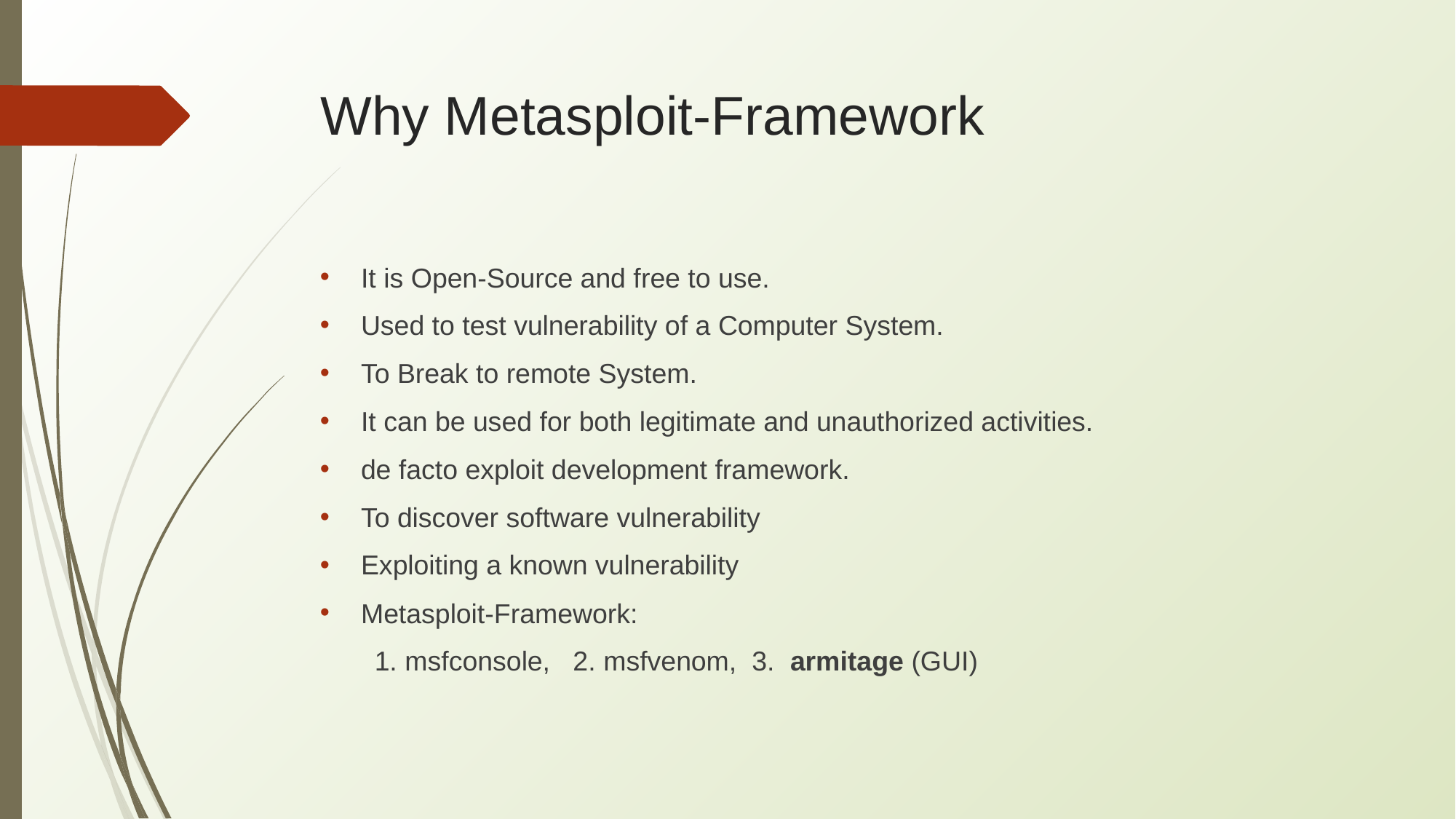

# Why Metasploit-Framework
It is Open-Source and free to use.
Used to test vulnerability of a Computer System.
To Break to remote System.
It can be used for both legitimate and unauthorized activities.
de facto exploit development framework.
To discover software vulnerability
Exploiting a known vulnerability
Metasploit-Framework:
1. msfconsole,   2. msfvenom,  3.  armitage (GUI)